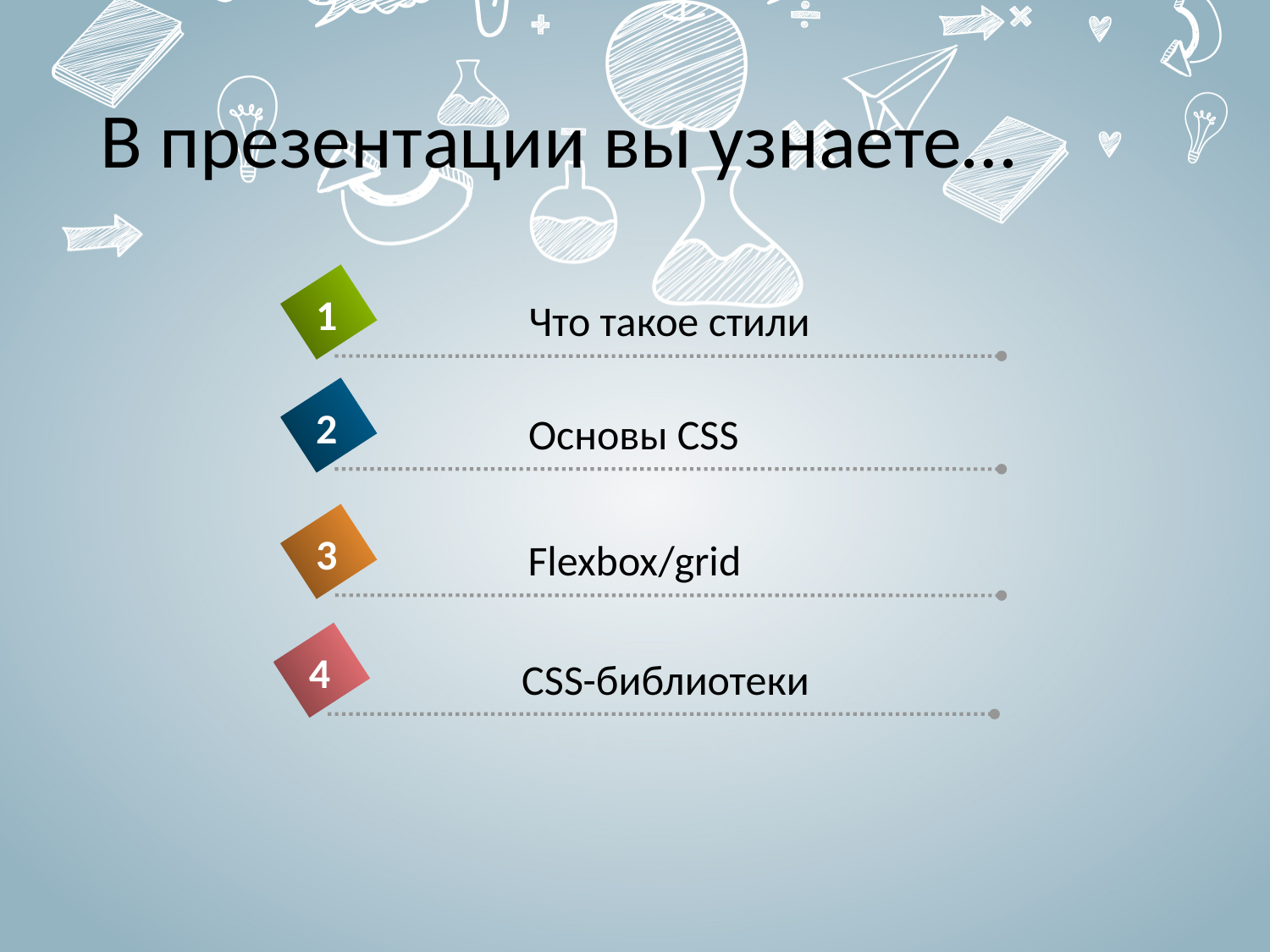

# В презентации вы узнаете…

1
Что такое стили

2
Основы CSS

3
Flexbox/grid

4
CSS-библиотеки